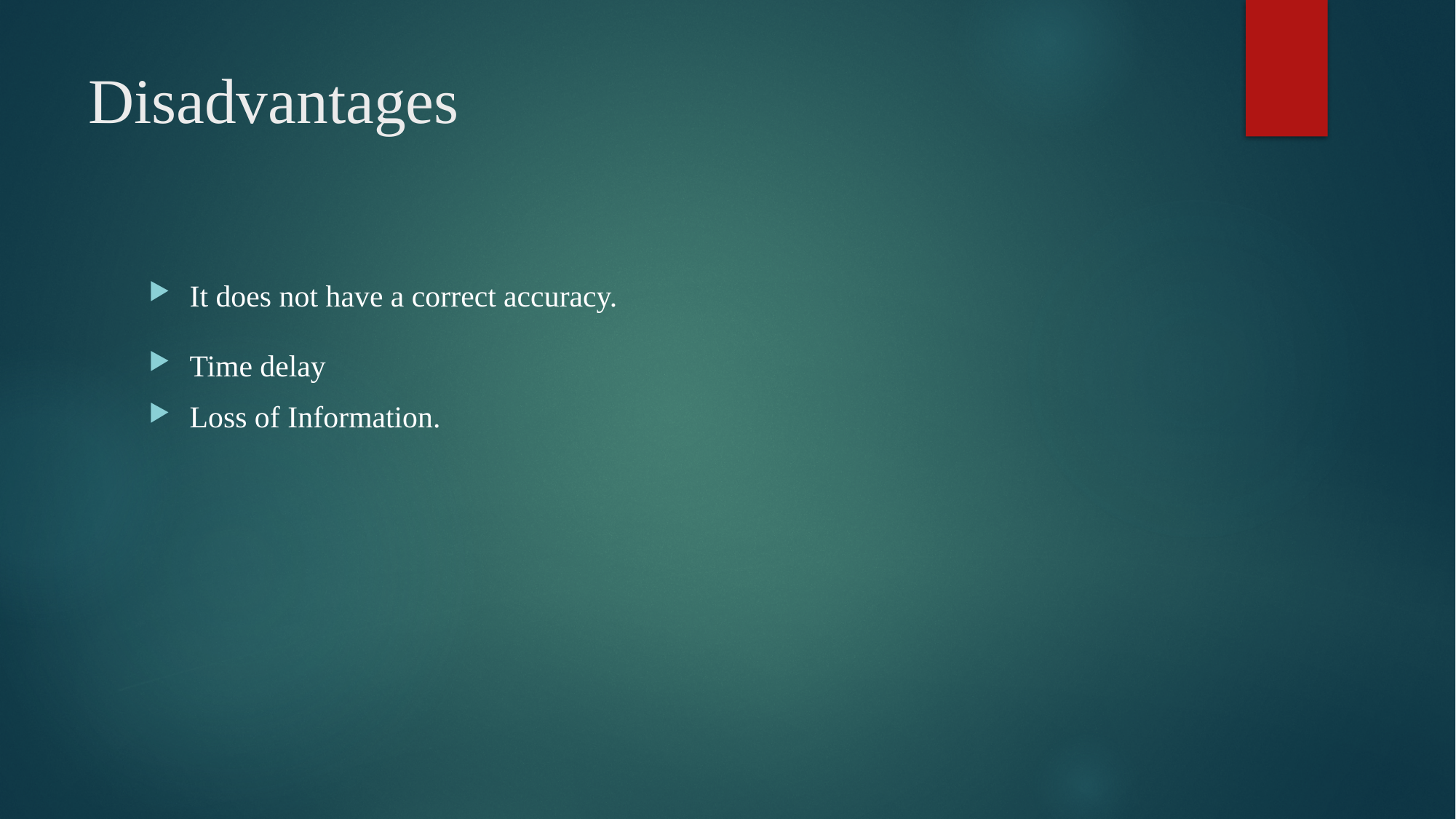

# Disadvantages
It does not have a correct accuracy.
Time delay
Loss of Information.